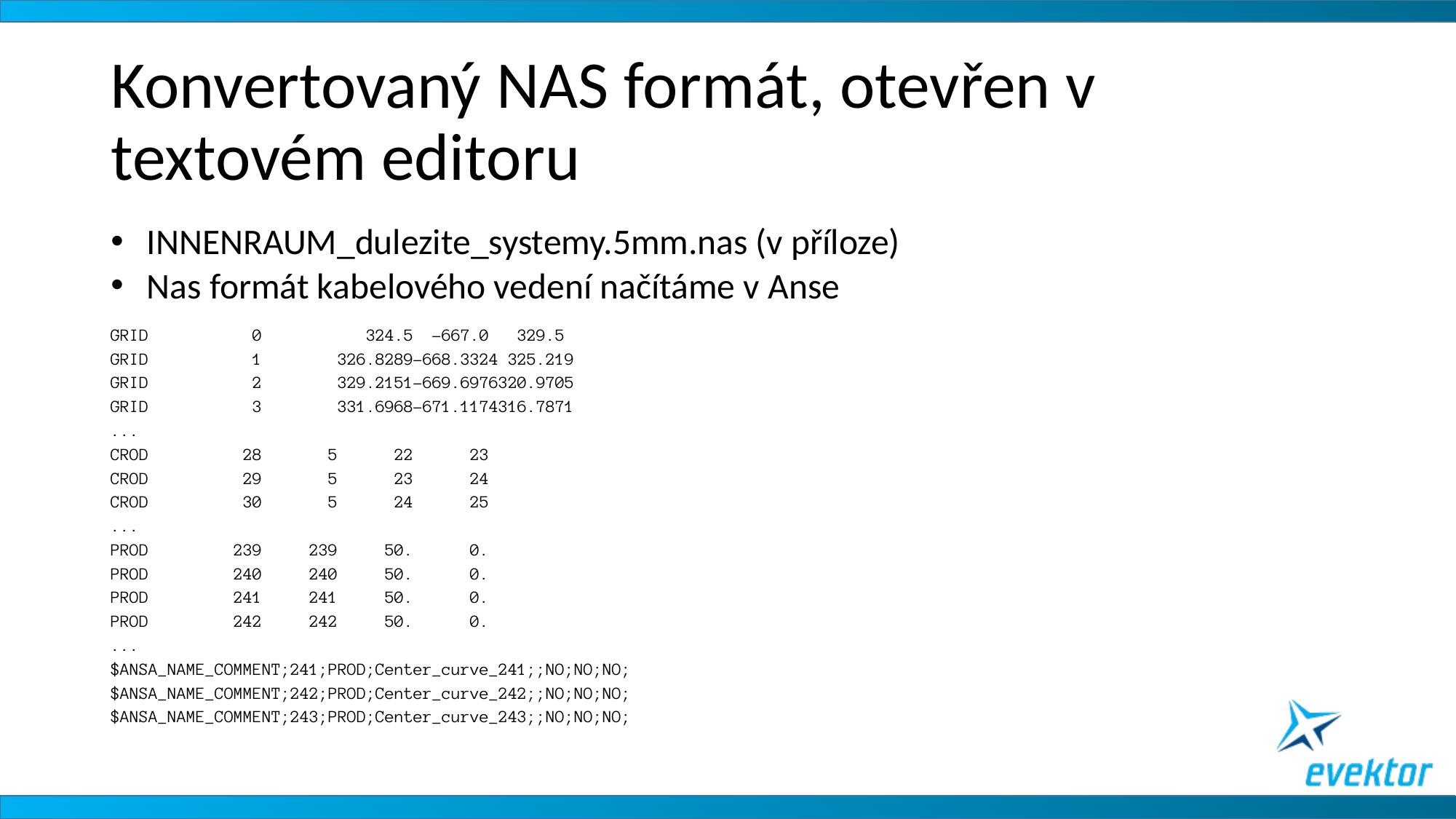

# Konvertovaný NAS formát, otevřen v textovém editoru
INNENRAUM_dulezite_systemy.5mm.nas (v příloze)
Nas formát kabelového vedení načítáme v Anse

GRID           0           324.5  -667.0   329.5
GRID           1        326.8289-668.3324 325.219
GRID           2        329.2151-669.6976320.9705
GRID           3        331.6968-671.1174316.7871
...
CROD          28       5      22      23
CROD          29       5      23      24
CROD          30       5      24      25
...
PROD         239     239     50.      0.
PROD         240     240     50.      0.
PROD         241     241     50.      0.
PROD         242     242     50.      0.
...
$ANSA_NAME_COMMENT;241;PROD;Center_curve_241;;NO;NO;NO;
$ANSA_NAME_COMMENT;242;PROD;Center_curve_242;;NO;NO;NO;
$ANSA_NAME_COMMENT;243;PROD;Center_curve_243;;NO;NO;NO;